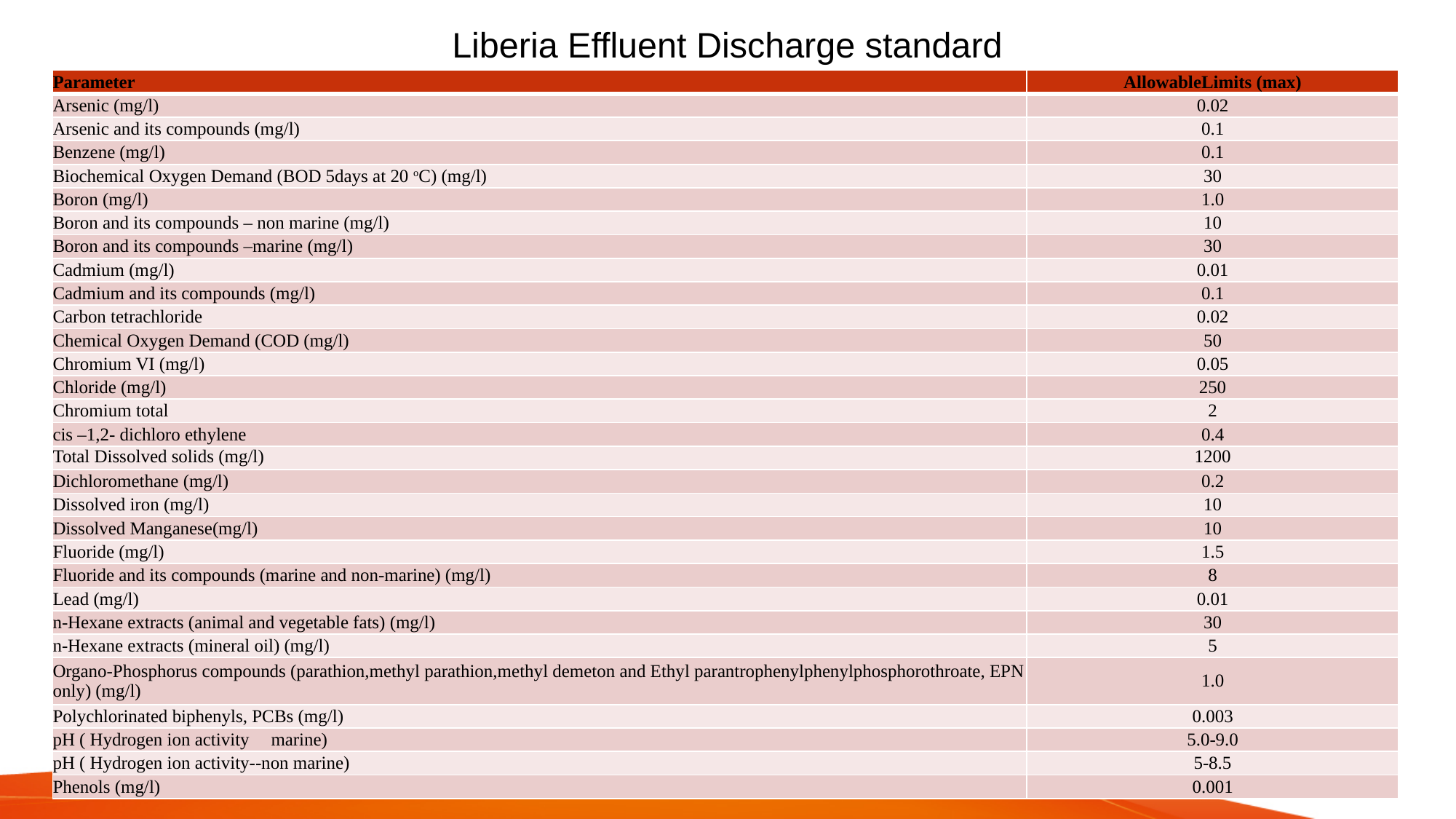

# Liberia Effluent Discharge standard
| Parameter | AllowableLimits (max) |
| --- | --- |
| Arsenic (mg/l) | 0.02 |
| Arsenic and its compounds (mg/l) | 0.1 |
| Benzene (mg/l) | 0.1 |
| Biochemical Oxygen Demand (BOD 5days at 20 oC) (mg/l) | 30 |
| Boron (mg/l) | 1.0 |
| Boron and its compounds – non marine (mg/l) | 10 |
| Boron and its compounds –marine (mg/l) | 30 |
| Cadmium (mg/l) | 0.01 |
| Cadmium and its compounds (mg/l) | 0.1 |
| Carbon tetrachloride | 0.02 |
| Chemical Oxygen Demand (COD (mg/l) | 50 |
| Chromium VI (mg/l) | 0.05 |
| Chloride (mg/l) | 250 |
| Chromium total | 2 |
| cis –1,2- dichloro ethylene | 0.4 |
| Total Dissolved solids (mg/l) | 1200 |
| Dichloromethane (mg/l) | 0.2 |
| Dissolved iron (mg/l) | 10 |
| Dissolved Manganese(mg/l) | 10 |
| Fluoride (mg/l) | 1.5 |
| Fluoride and its compounds (marine and non-marine) (mg/l) | 8 |
| Lead (mg/l) | 0.01 |
| n-Hexane extracts (animal and vegetable fats) (mg/l) | 30 |
| n-Hexane extracts (mineral oil) (mg/l) | 5 |
| Organo-Phosphorus compounds (parathion,methyl parathion,methyl demeton and Ethyl parantrophenylphenylphosphorothroate, EPN only) (mg/l) | 1.0 |
| Polychlorinated biphenyls, PCBs (mg/l) | 0.003 |
| pH ( Hydrogen ion activity marine) | 5.0-9.0 |
| pH ( Hydrogen ion activity--non marine) | 5-8.5 |
| Phenols (mg/l) | 0.001 |